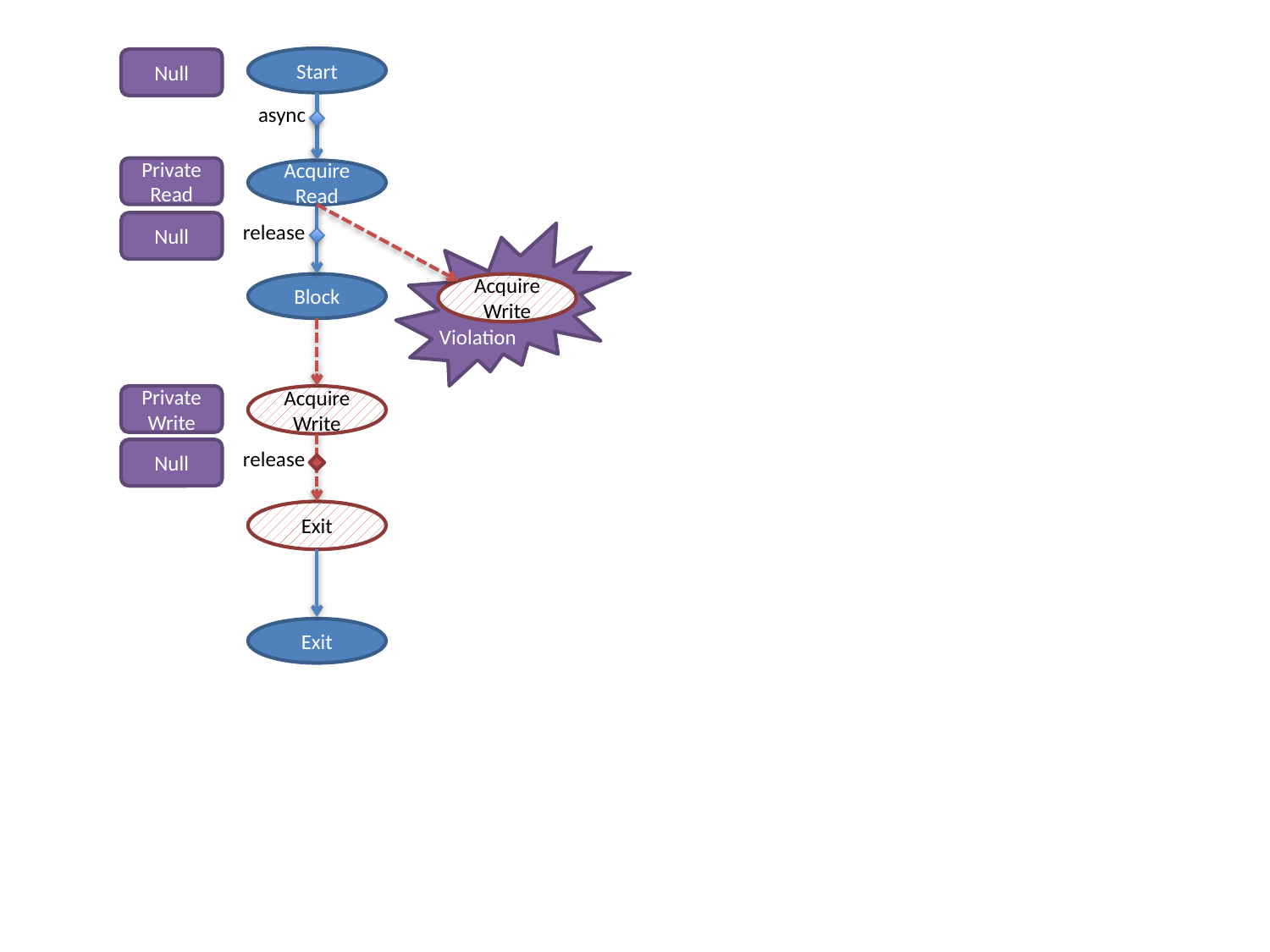

Start
Null
async

Private Read
Acquire Read
Null
release

Block
Acquire Write
Violation
Private Write
Acquire Write
Null
release

Exit
Exit